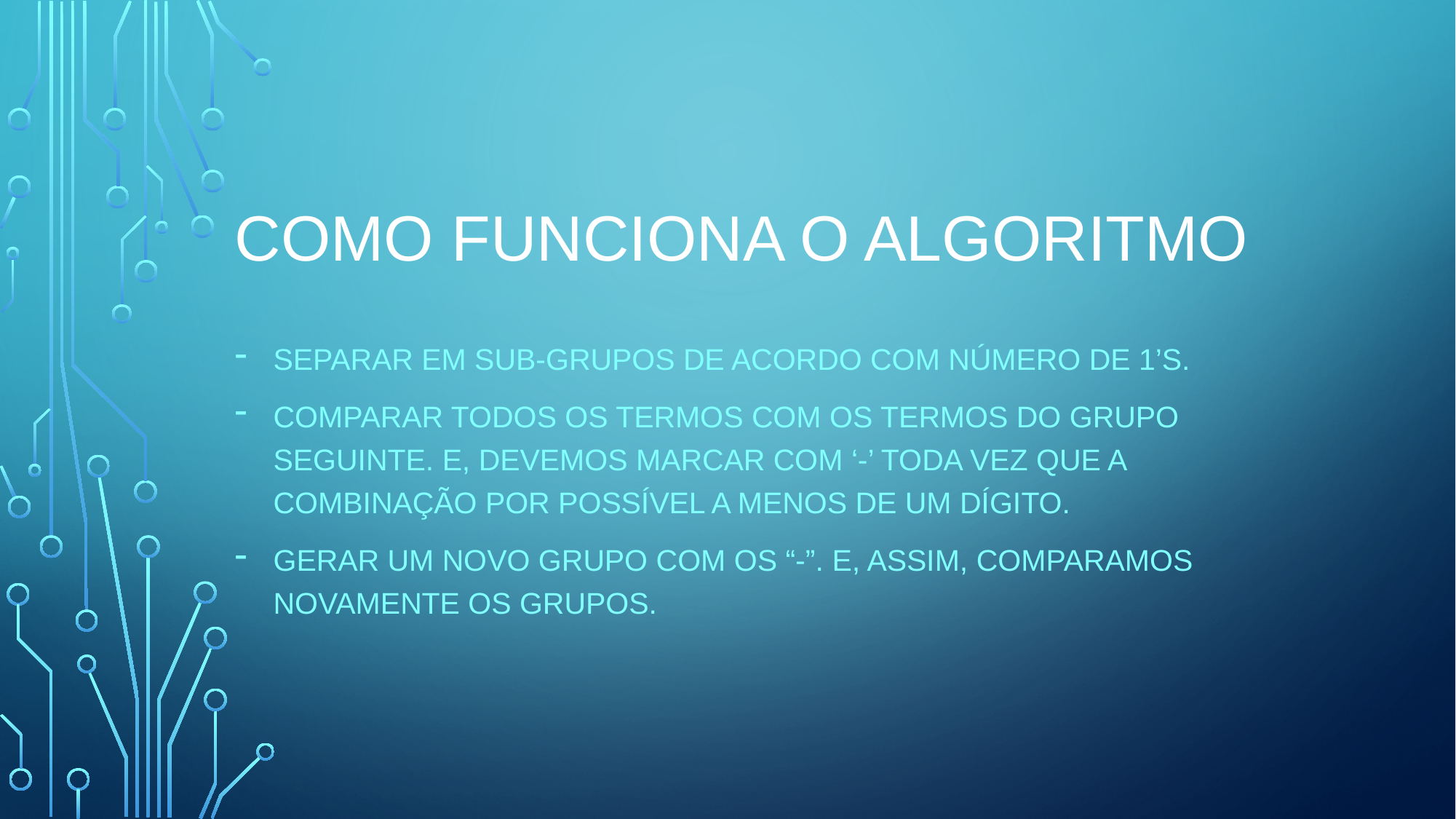

# Como funciona o algoritmo
Separar em sub-grupos de acordo com número de 1’s.
Comparar todos os termos com os termos do grupo seguinte. E, devemos marcar com ‘-’ toda vez que a combinação por possível a menos de um dígito.
Gerar um novo grupo com os “-”. E, assim, comparamos novamente os grupos.